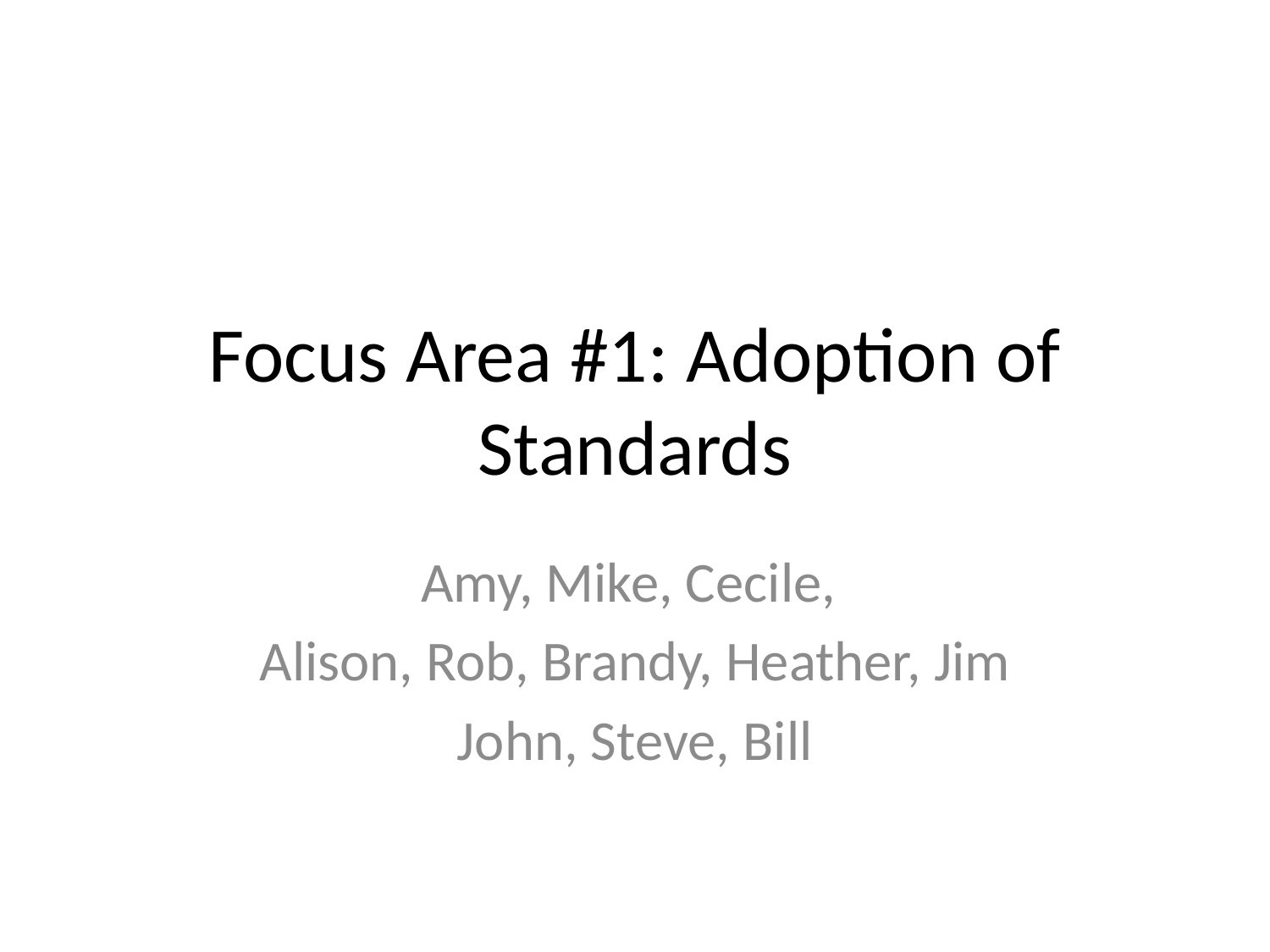

# Focus Area #1: Adoption of Standards
Amy, Mike, Cecile,
Alison, Rob, Brandy, Heather, Jim
John, Steve, Bill